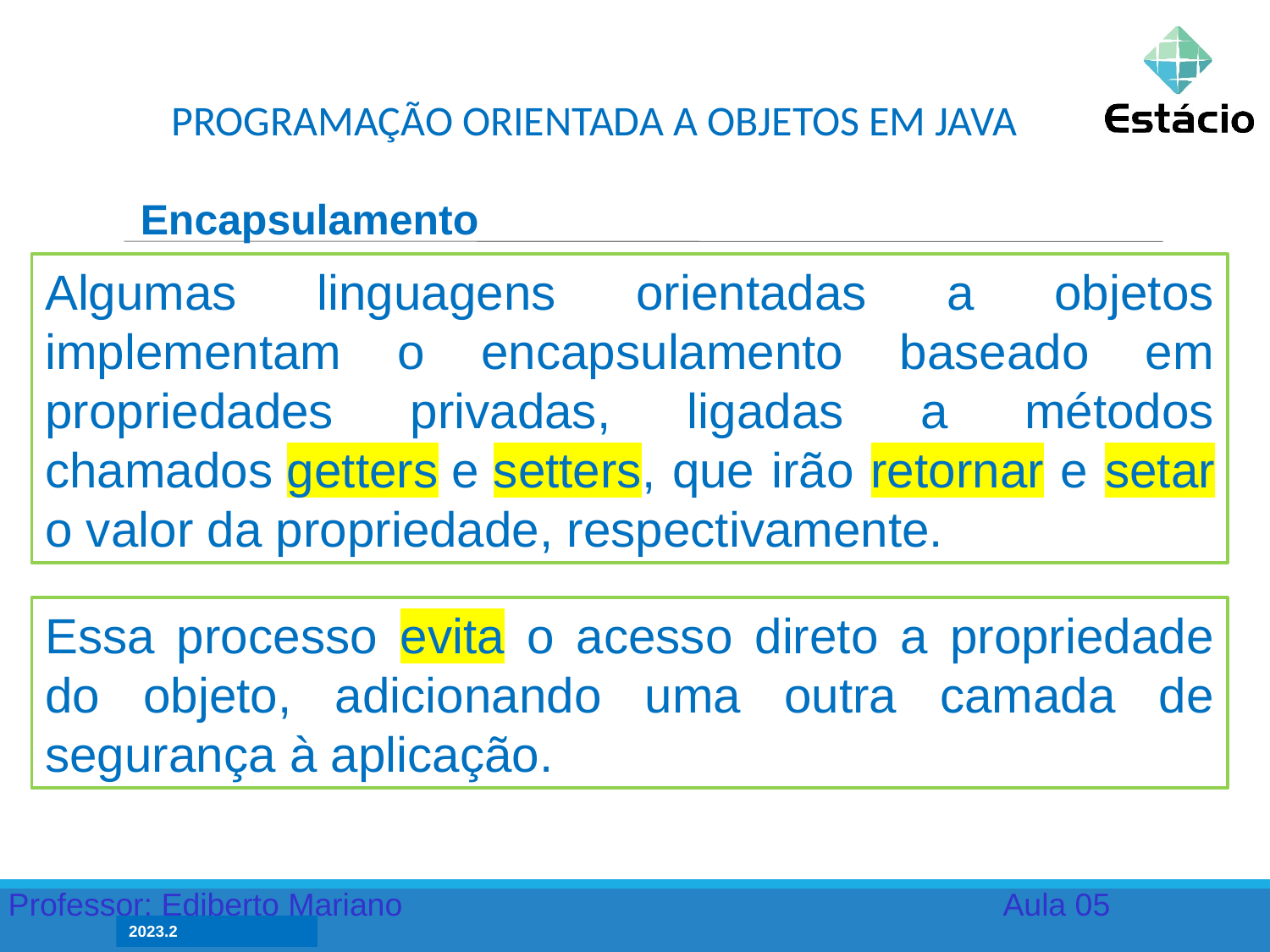

PROGRAMAÇÃO ORIENTADA A OBJETOS EM JAVA
Encapsulamento
Algumas linguagens orientadas a objetos implementam o encapsulamento baseado em propriedades privadas, ligadas a métodos chamados getters e setters, que irão retornar e setar o valor da propriedade, respectivamente.
Essa processo evita o acesso direto a propriedade do objeto, adicionando uma outra camada de segurança à aplicação.